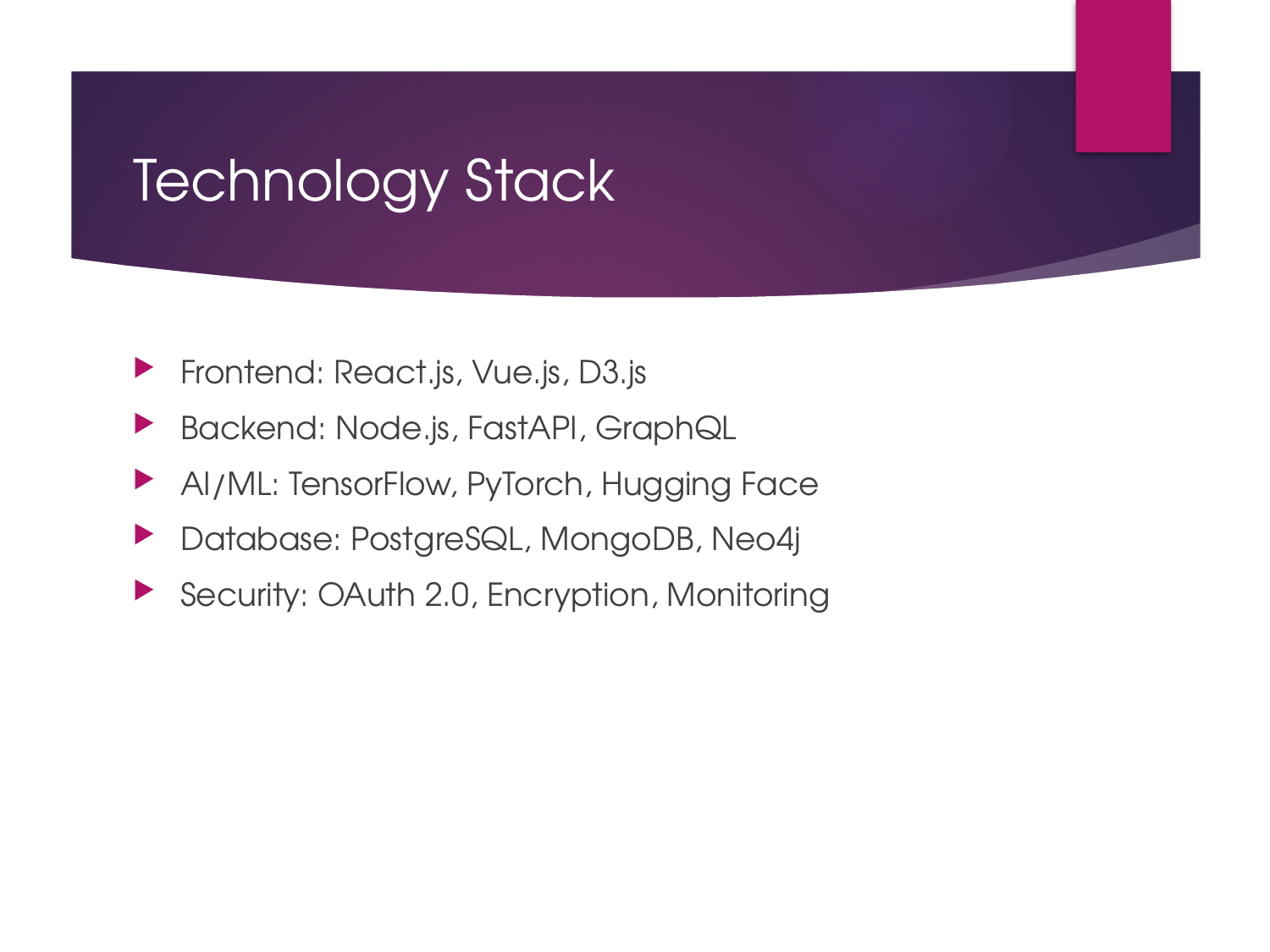

# Technology Stack
Frontend: React.js, Vue.js, D3.js
Backend: Node.js, FastAPI, GraphQL
AI/ML: TensorFlow, PyTorch, Hugging Face
Database: PostgreSQL, MongoDB, Neo4j
Security: OAuth 2.0, Encryption, Monitoring